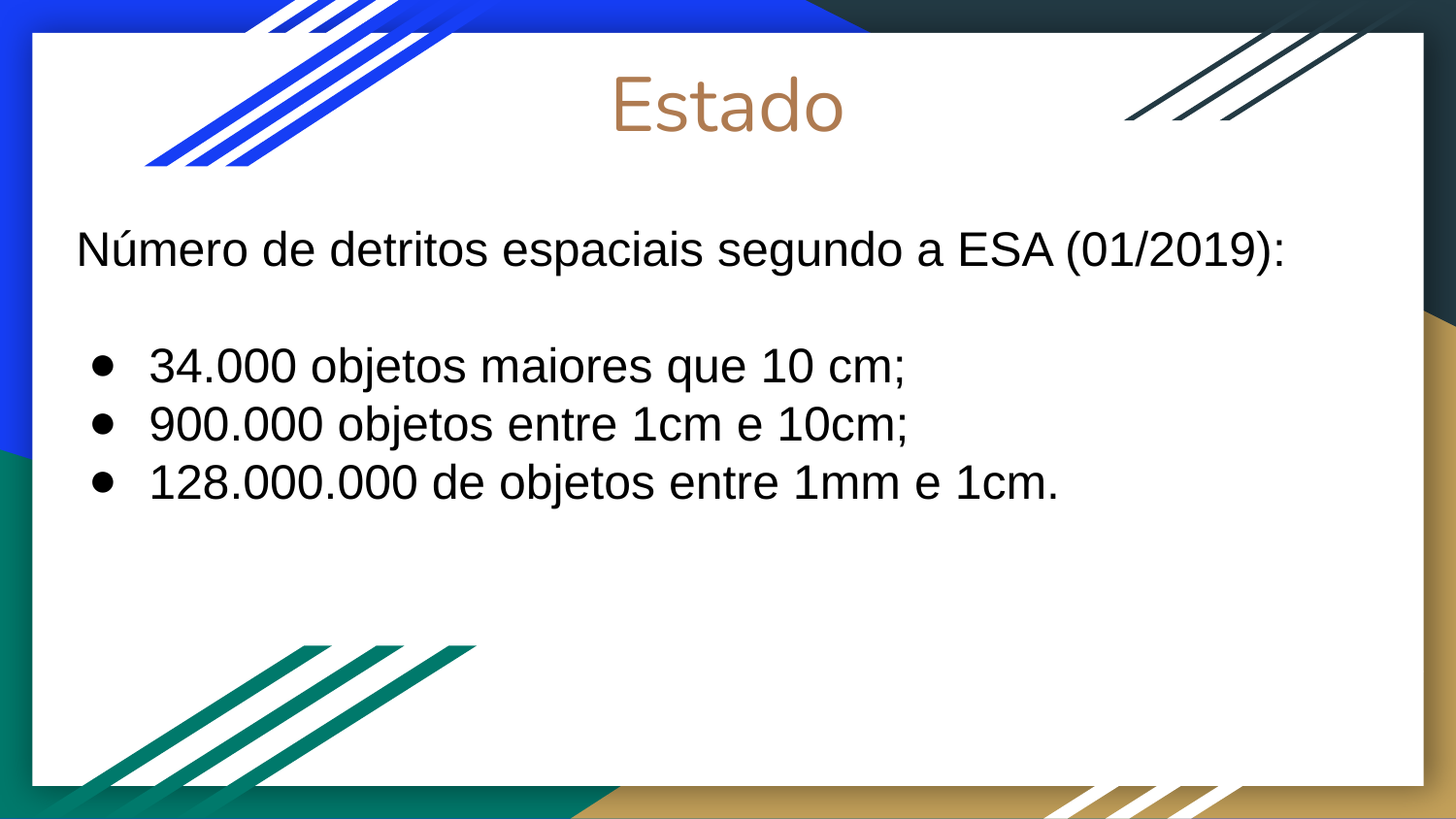

# Estado
Número de detritos espaciais segundo a ESA (01/2019):

34.000 objetos maiores que 10 cm;
900.000 objetos entre 1cm e 10cm;
128.000.000 de objetos entre 1mm e 1cm.